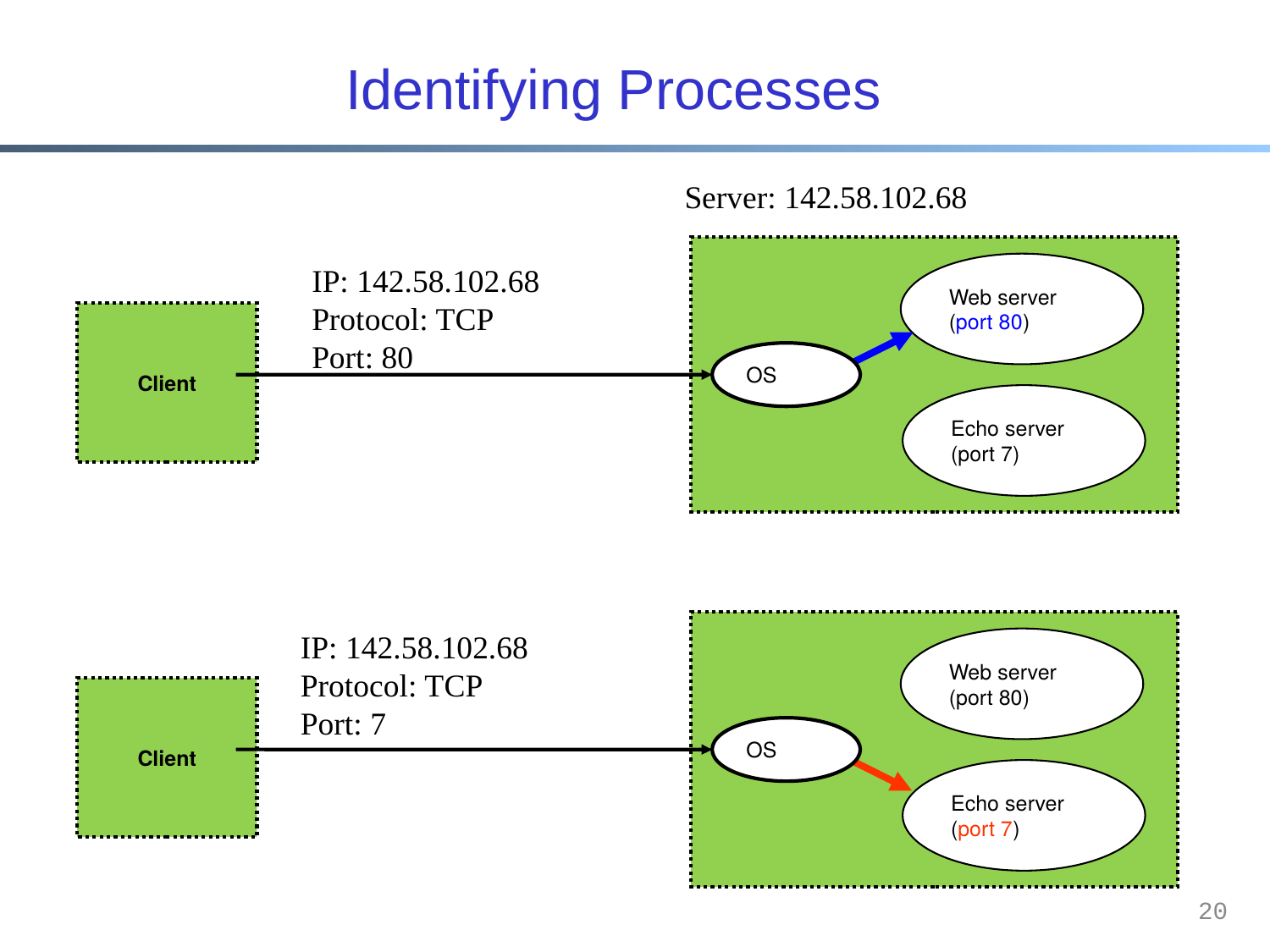

# Identifying Processes
Server: 142.58.102.68

Web server
(port 80)
IP: 142.58.102.68
Protocol: TCP
Port: 80
Client

OS

Echo server
(port 7)

IP: 142.58.102.68
Protocol: TCP
Port: 7
Web server
(port 80)
Client
OS

Echo server
(port 7)
20